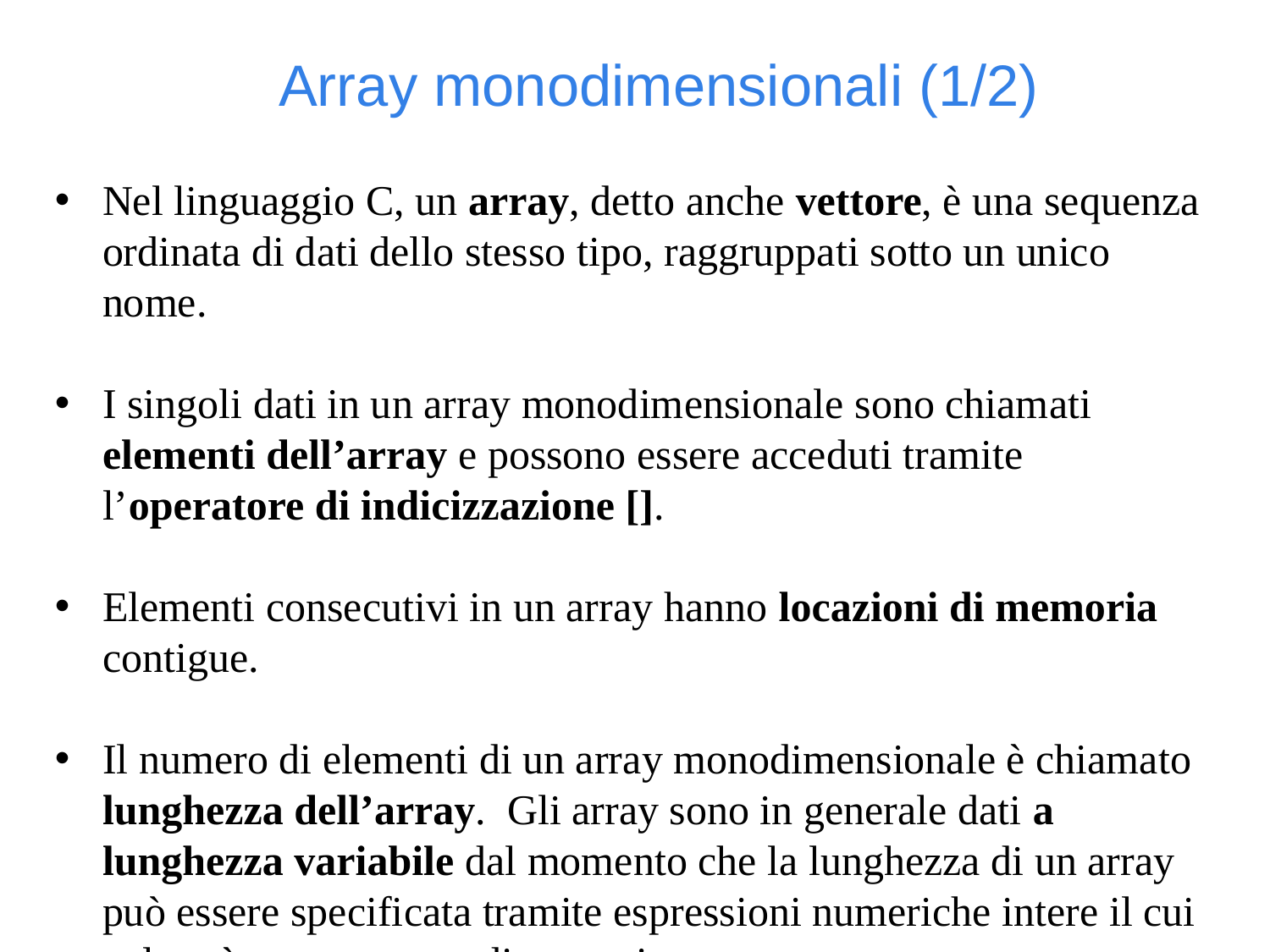

Array monodimensionali (1/2)

Nel linguaggio C, un array, detto anche vettore, è una sequenza ordinata di dati dello stesso tipo, raggruppati sotto un unico nome.

I singoli dati in un array monodimensionale sono chiamati elementi dell’array e possono essere acceduti tramite l’operatore di indicizzazione [].

Elementi consecutivi in un array hanno locazioni di memoria contigue.

Il numero di elementi di un array monodimensionale è chiamato lunghezza dell’array.  Gli array sono in generale dati a lunghezza variabile dal momento che la lunghezza di un array può essere specificata tramite espressioni numeriche intere il cui valore è noto a tempo di esecuzione.